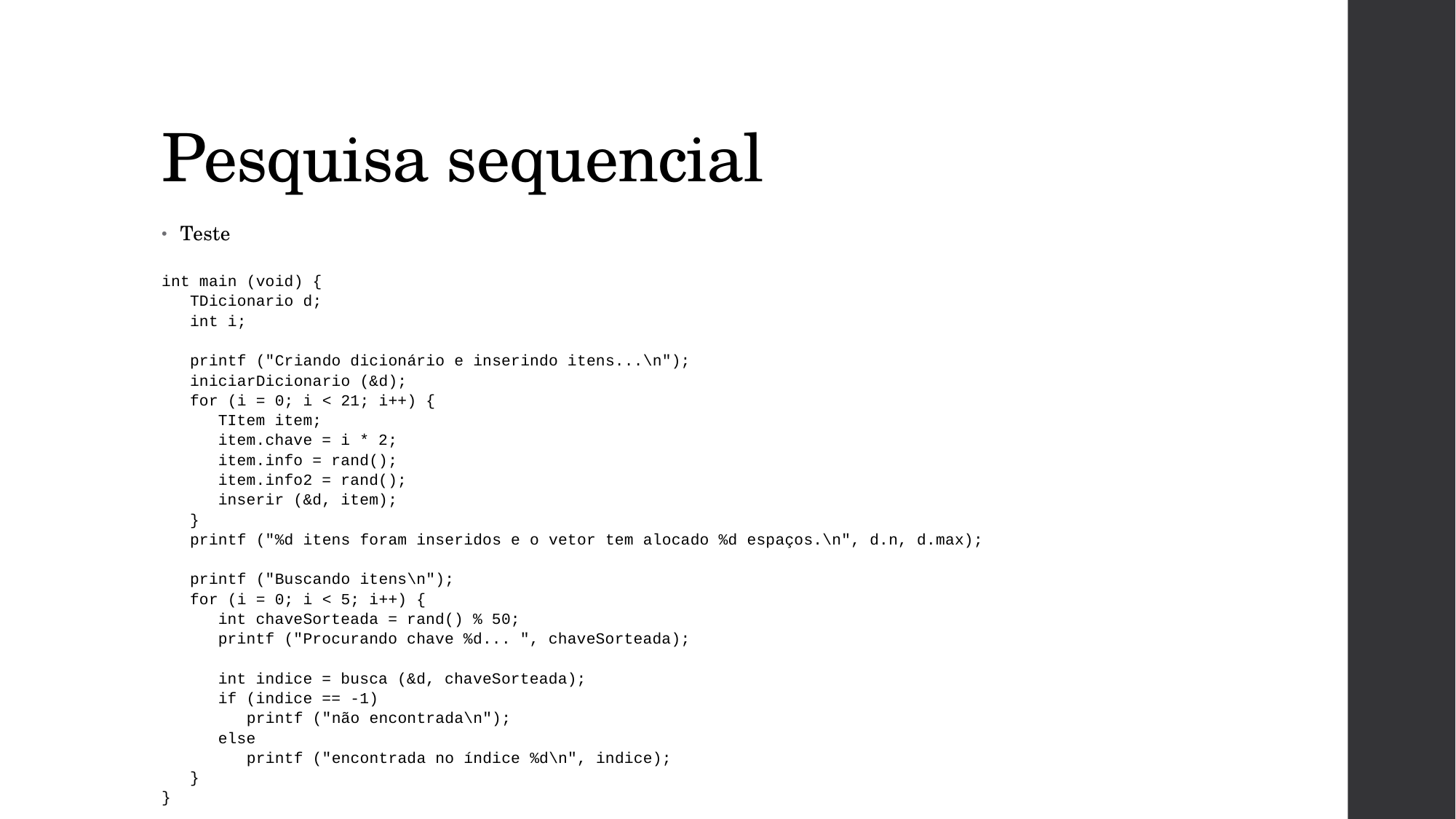

# Pesquisa sequencial
Teste

int main (void) {
   TDicionario d;
   int i;

   printf ("Criando dicionário e inserindo itens...\n");
   iniciarDicionario (&d);
   for (i = 0; i < 21; i++) {
      TItem item;
      item.chave = i * 2;
      item.info = rand();
      item.info2 = rand();
      inserir (&d, item);
   }
   printf ("%d itens foram inseridos e o vetor tem alocado %d espaços.\n", d.n, d.max);

   printf ("Buscando itens\n");
   for (i = 0; i < 5; i++) {
      int chaveSorteada = rand() % 50;
      printf ("Procurando chave %d... ", chaveSorteada);

      int indice = busca (&d, chaveSorteada);
      if (indice == -1)
         printf ("não encontrada\n");
      else
         printf ("encontrada no índice %d\n", indice);
   }
}